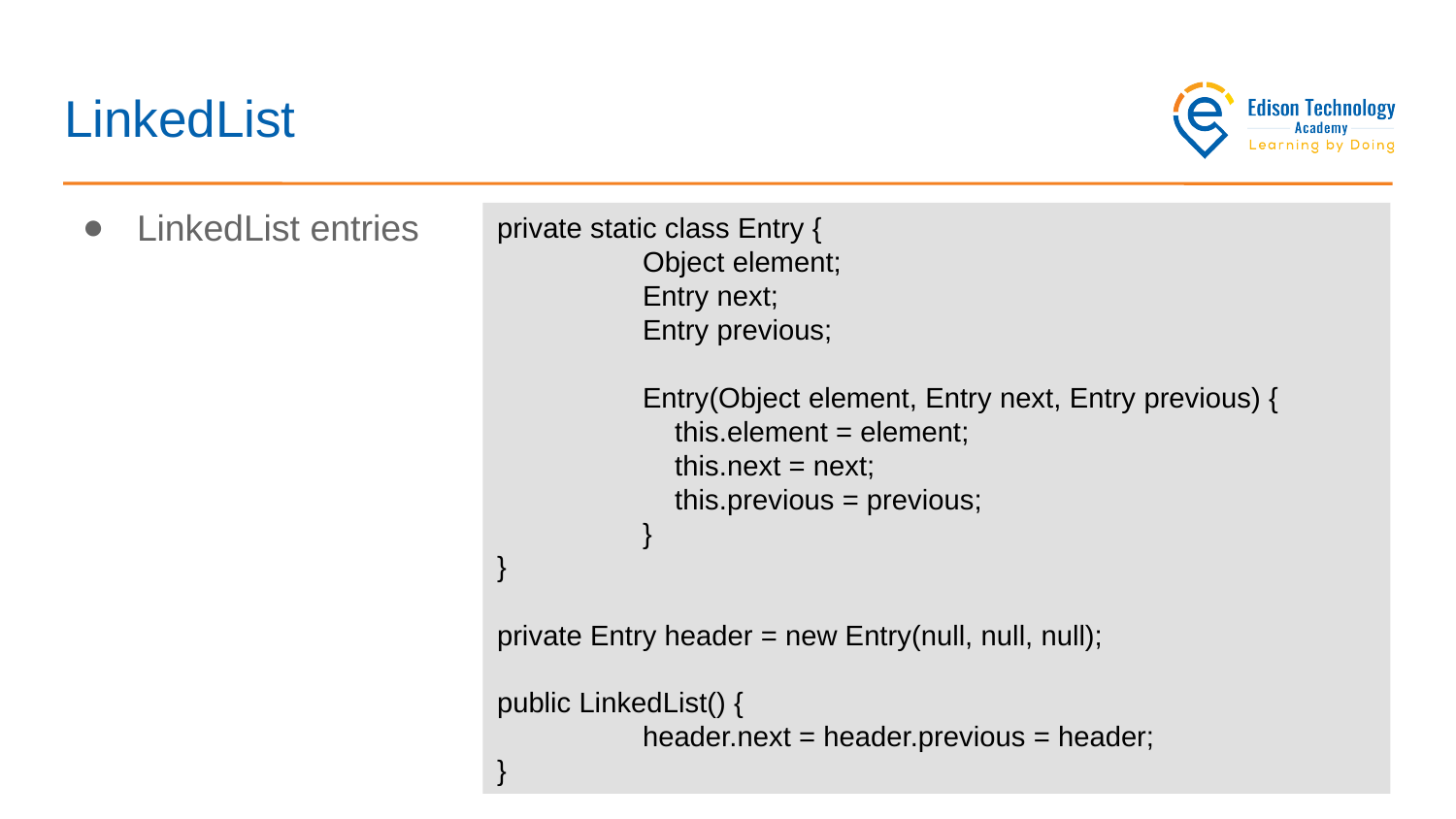

# LinkedList
LinkedList entries
private static class Entry {
	Object element;
	Entry next;
	Entry previous;

	Entry(Object element, Entry next, Entry previous) {
	    this.element = element;
	    this.next = next;
	    this.previous = previous;
	}
}

private Entry header = new Entry(null, null, null);

public LinkedList() {
	header.next = header.previous = header;
}